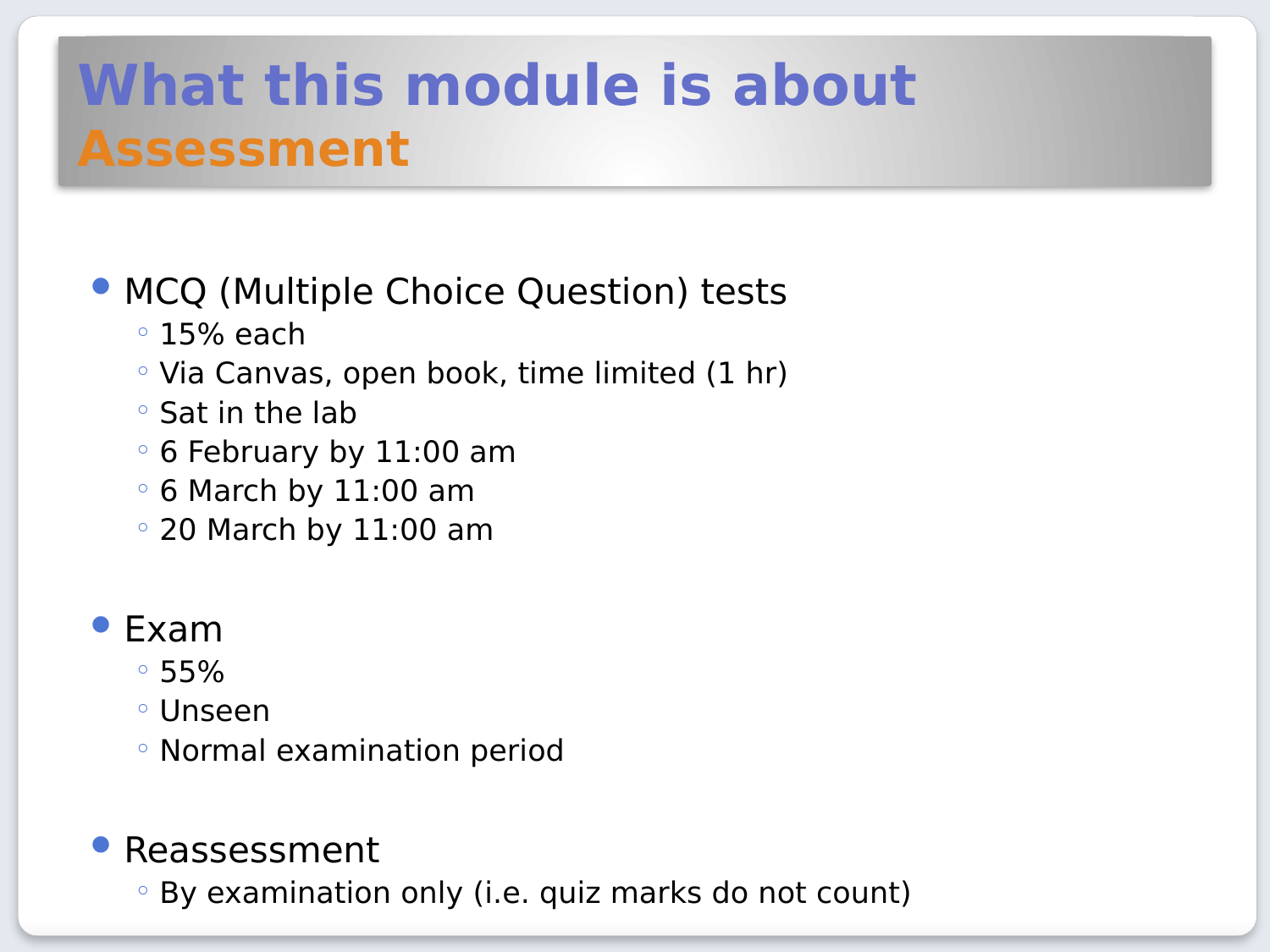

# What this module is about Assessment
MCQ (Multiple Choice Question) tests
15% each
Via Canvas, open book, time limited (1 hr)
Sat in the lab
6 February by 11:00 am
6 March by 11:00 am
20 March by 11:00 am

Exam
55%
Unseen
Normal examination period

Reassessment
By examination only (i.e. quiz marks do not count)